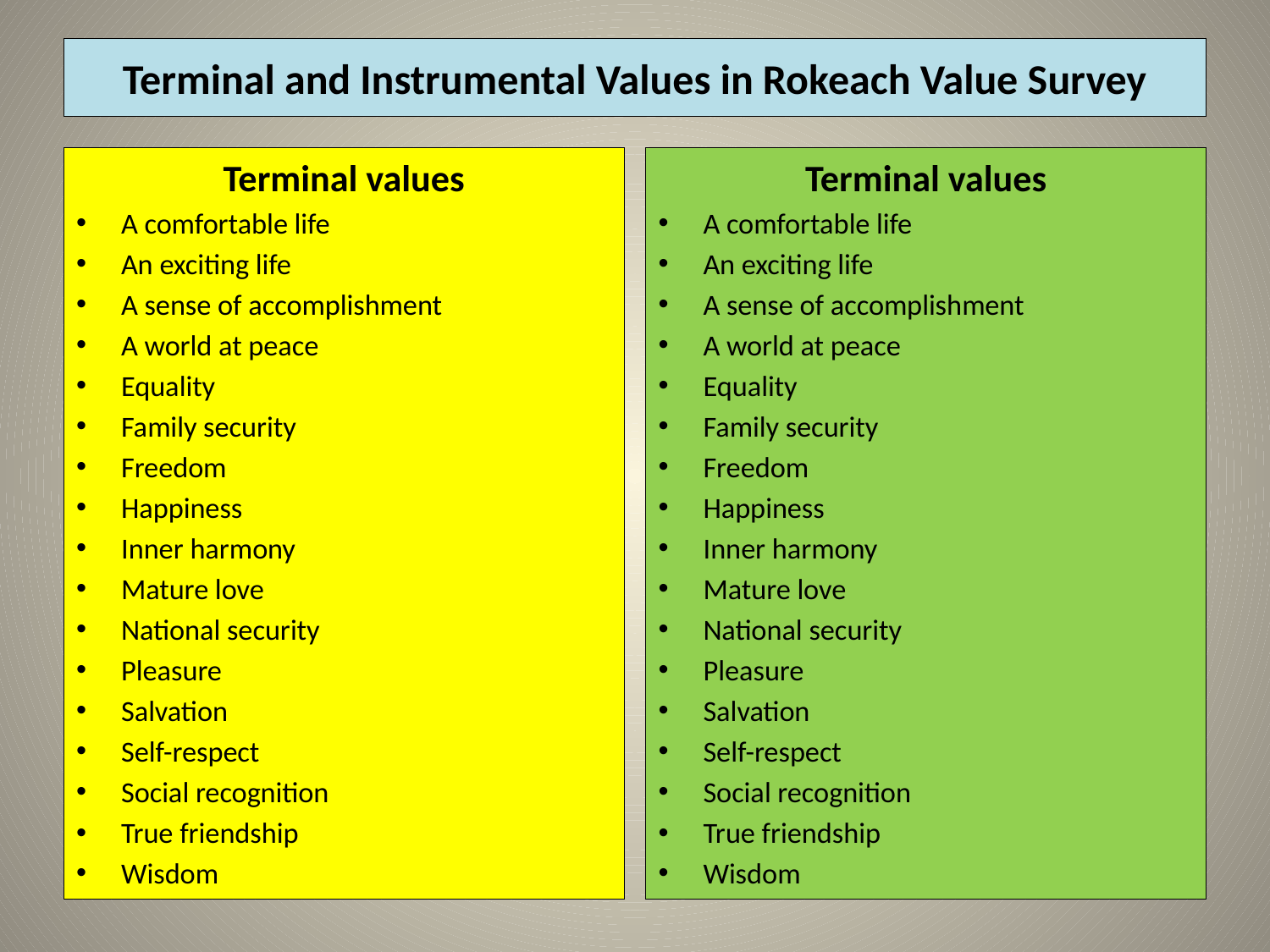

# Terminal and Instrumental Values in Rokeach Value Survey
Terminal values
A comfortable life
An exciting life
A sense of accomplishment
A world at peace
Equality
Family security
Freedom
Happiness
Inner harmony
Mature love
National security
Pleasure
Salvation
Self-respect
Social recognition
True friendship
Wisdom

Terminal values
A comfortable life
An exciting life
A sense of accomplishment
A world at peace
Equality
Family security
Freedom
Happiness
Inner harmony
Mature love
National security
Pleasure
Salvation
Self-respect
Social recognition
True friendship
Wisdom